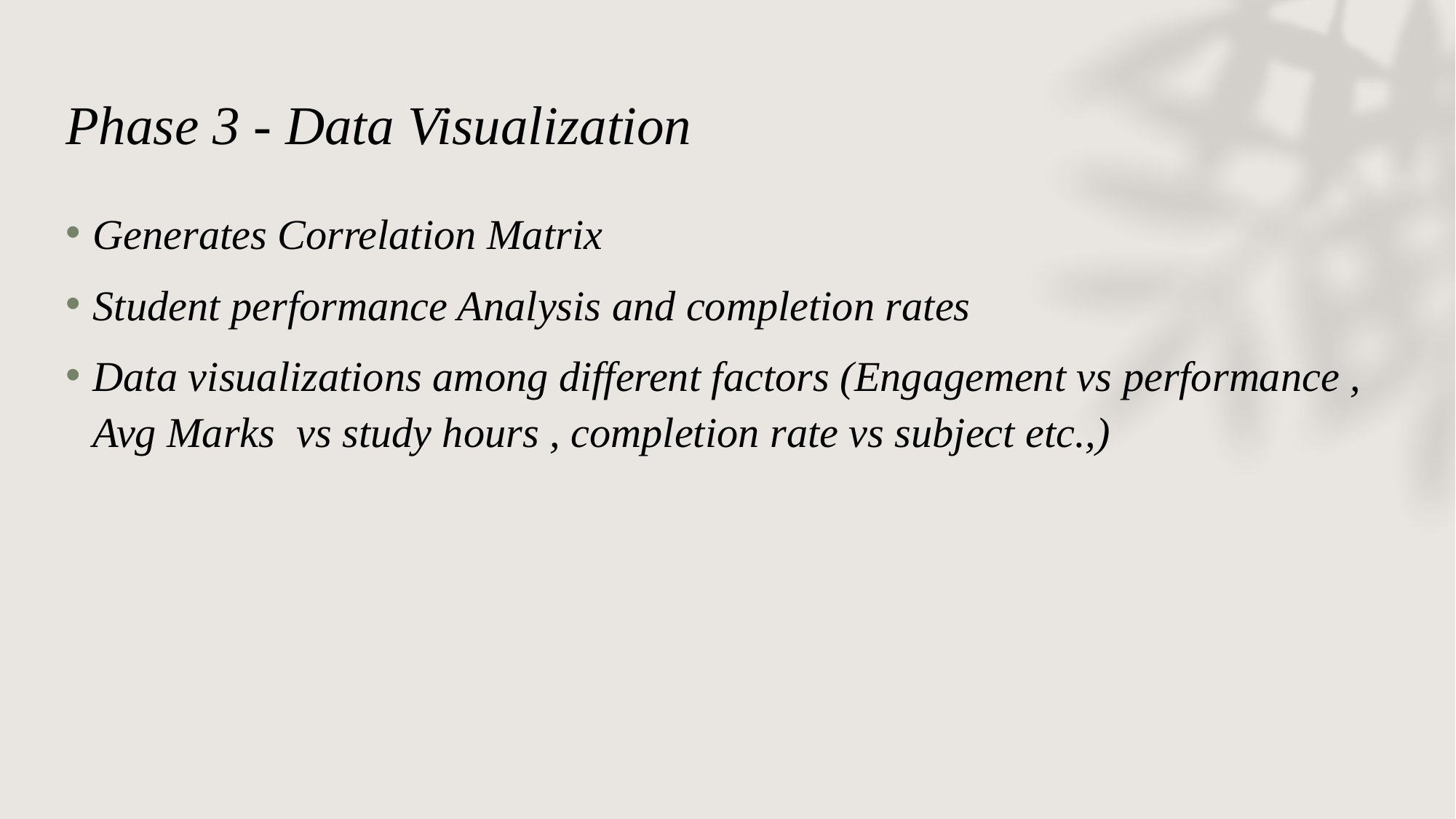

# Phase 3 - Data Visualization
Generates Correlation Matrix
Student performance Analysis and completion rates
Data visualizations among different factors (Engagement vs performance , Avg Marks  vs study hours , completion rate vs subject etc.,)